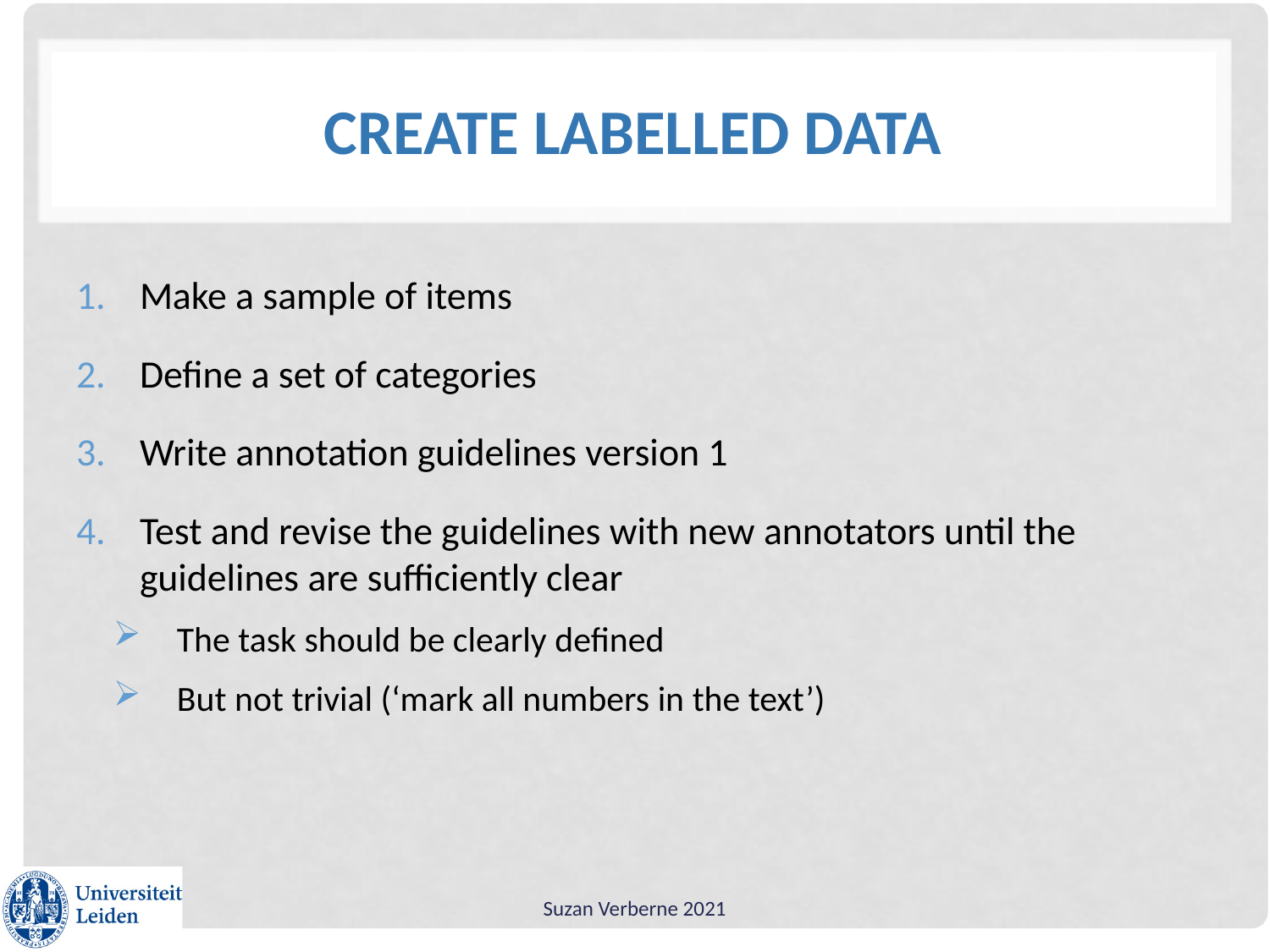

# Create labelled data
Make a sample of items
Define a set of categories
Write annotation guidelines version 1
Test and revise the guidelines with new annotators until the guidelines are sufficiently clear
The task should be clearly defined
But not trivial (‘mark all numbers in the text’)
Suzan Verberne 2021